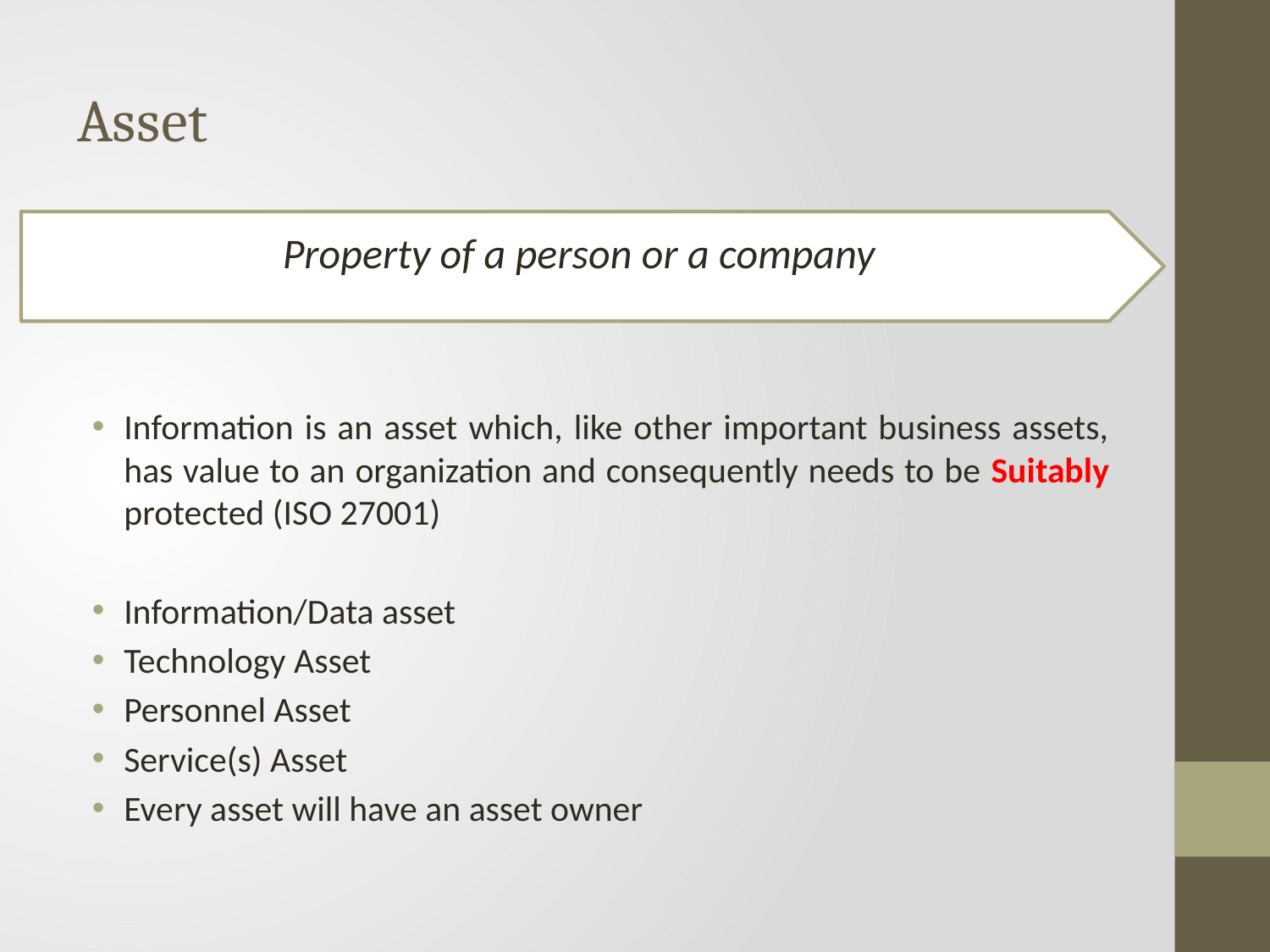

# Asset
Property of a person or a company

Information is an asset which, like other important business assets, has value to an organization and consequently needs to be Suitably protected (ISO 27001)

Information/Data asset
Technology Asset
Personnel Asset
Service(s) Asset
Every asset will have an asset owner